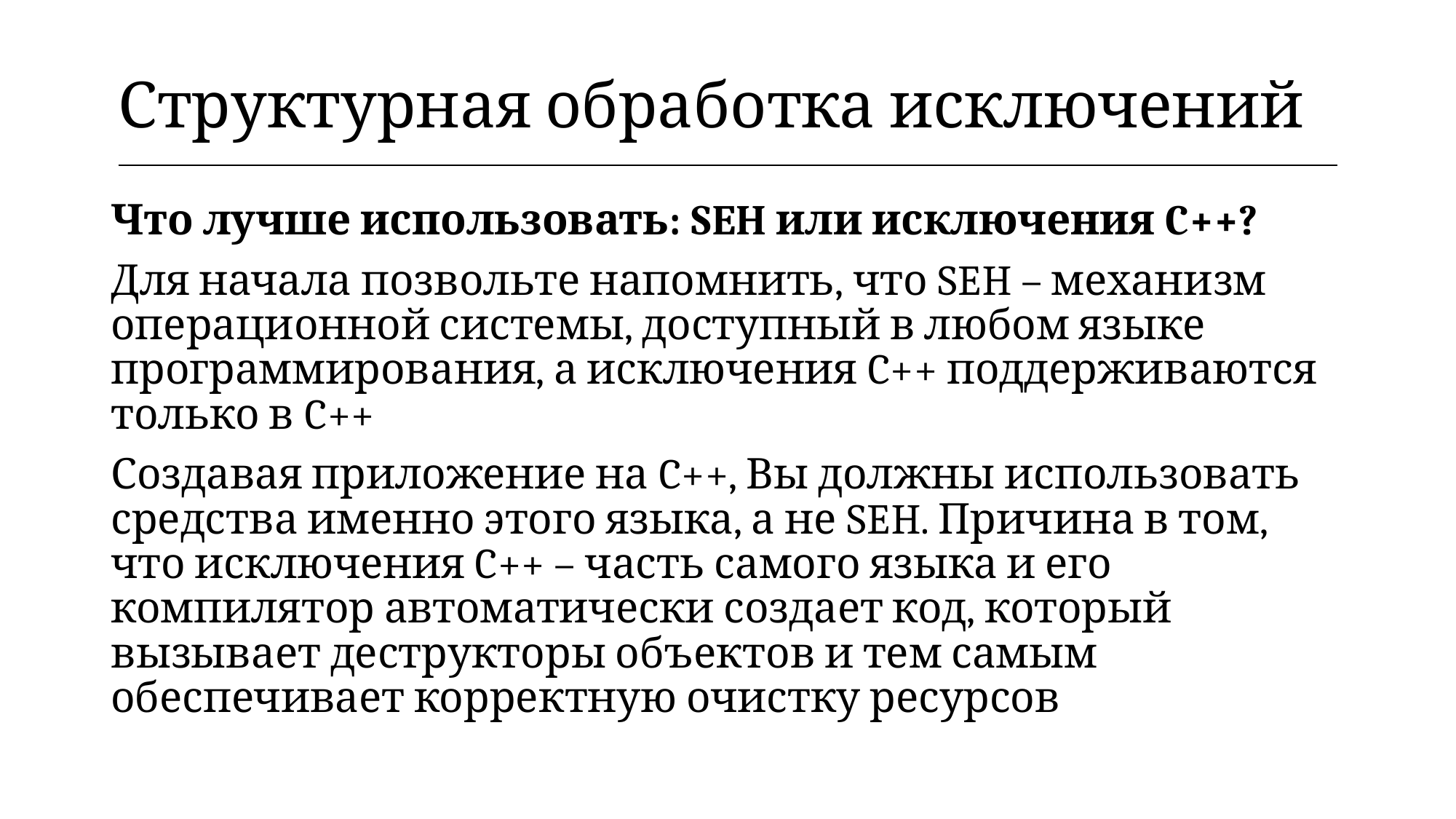

| Структурная обработка исключений |
| --- |
Что лучше использовать: SEH или исключения C++?
Для начала позвольте напомнить, что SEH – механизм операционной системы, доступный в любом языке программирования, а исключения C++ поддерживаются только в C++
Создавая приложение на C++, Вы должны использовать средства именно этого языка, а не SEH. Причина в том, что исключения C++ – часть самого языка и его компилятор автоматически создает код, который вызывает деструкторы объектов и тем самым обеспечивает корректную очистку ресурсов